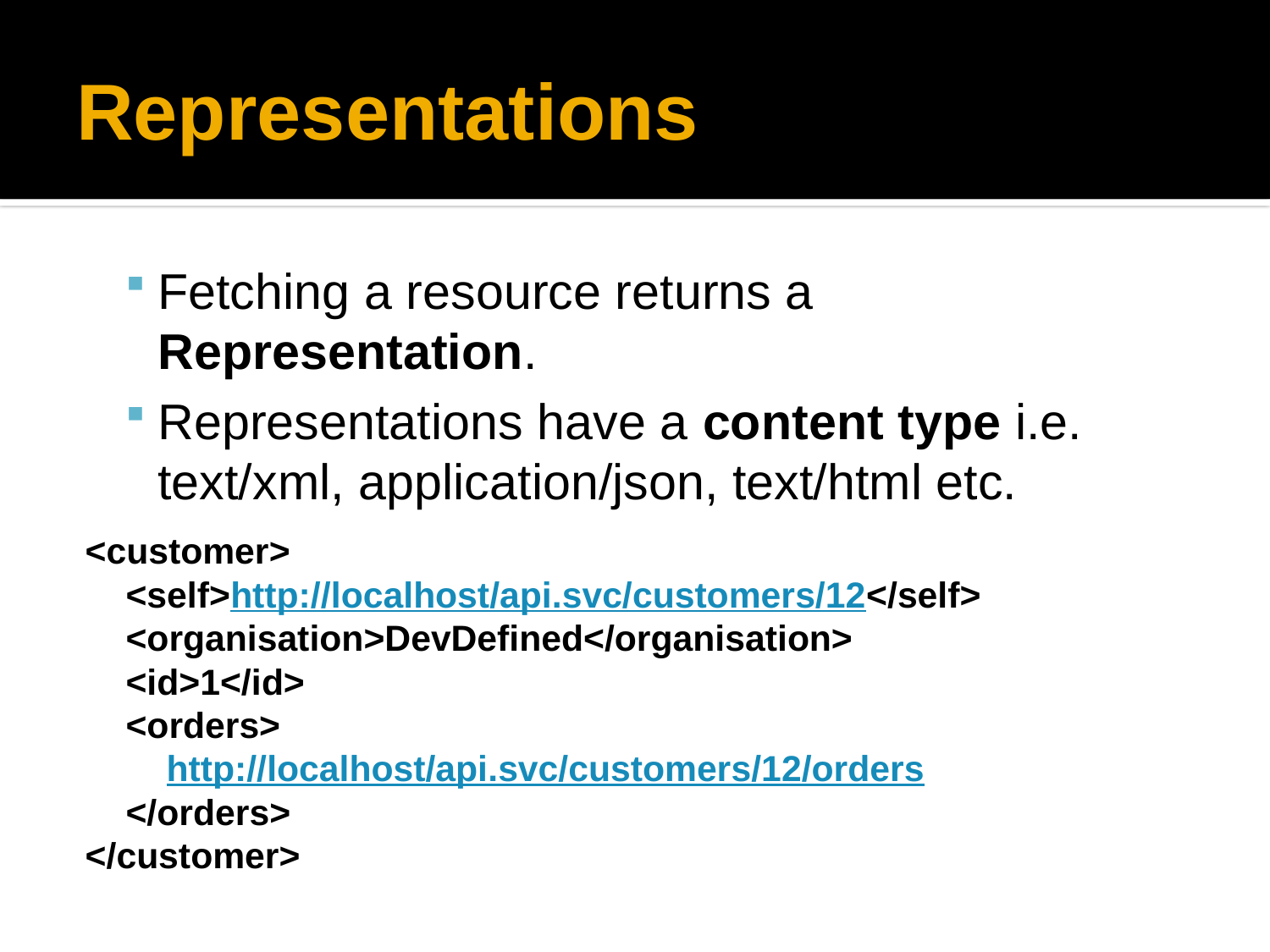

# Representations
Fetching a resource returns a Representation.
Representations have a content type i.e. text/xml, application/json, text/html etc.
<customer>
    <self>http://localhost/api.svc/customers/12</self>
    <organisation>DevDefined</organisation>
    <id>1</id>
    <orders>
        http://localhost/api.svc/customers/12/orders
    </orders>
</customer>